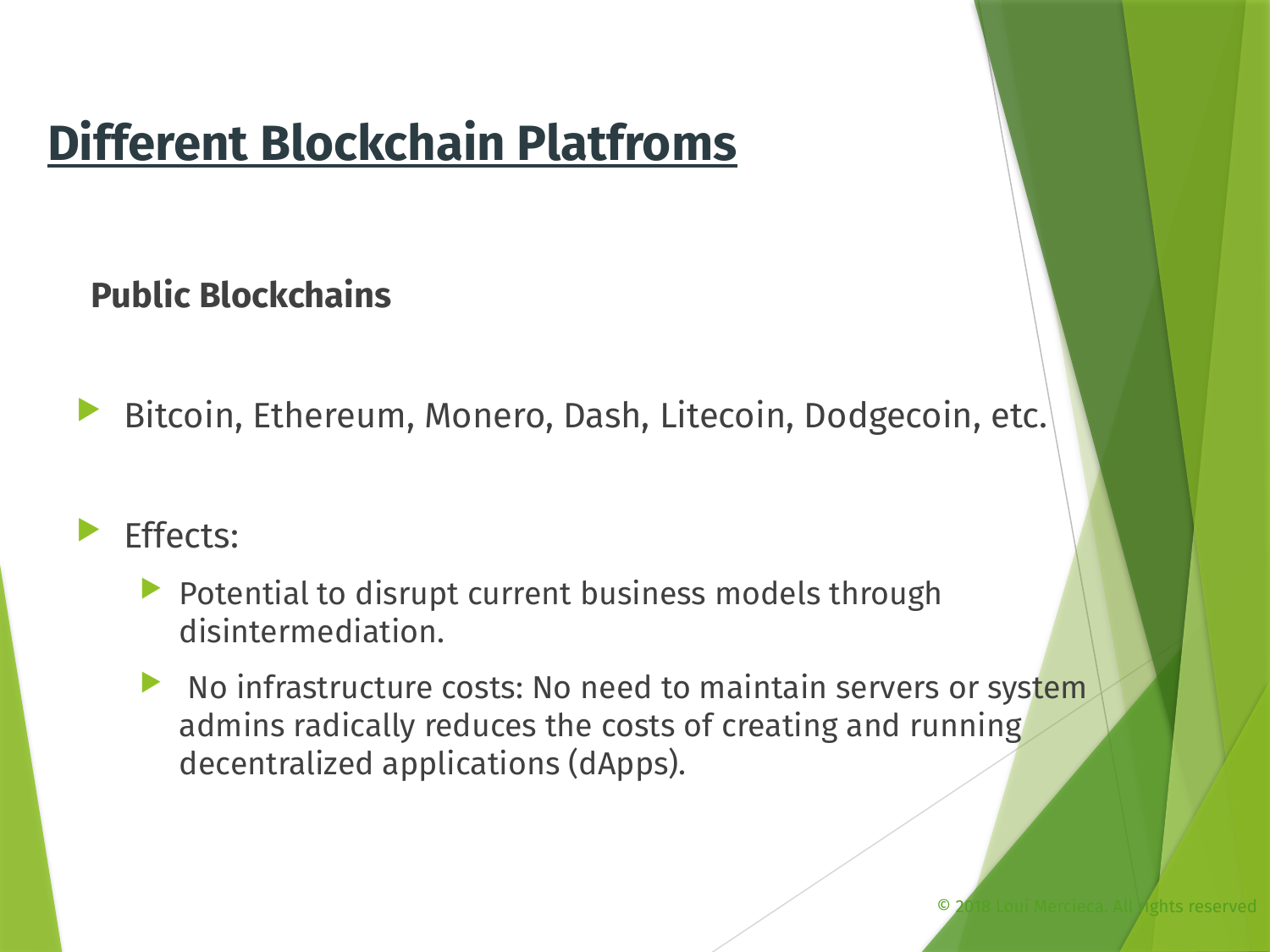

Different Blockchain Platfroms
Public Blockchains

Bitcoin, Ethereum, Monero, Dash, Litecoin, Dodgecoin, etc.

Effects:
Potential to disrupt current business models through disintermediation.
 No infrastructure costs: No need to maintain servers or system admins radically reduces the costs of creating and running decentralized applications (dApps).

© 2018 Loui Mercieca. All rights reserved